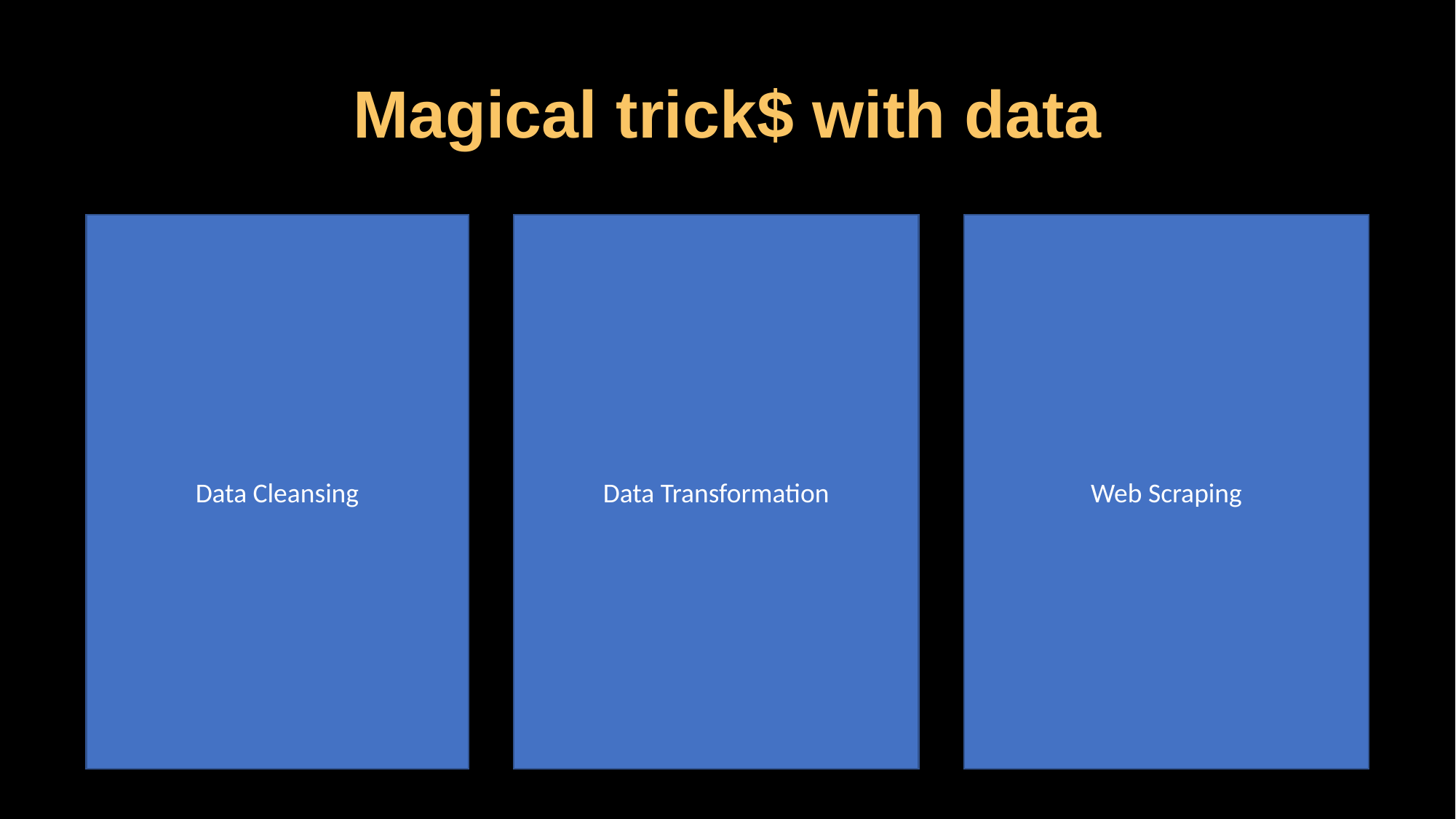

Magical trick$ with data
Data Cleansing
Data Transformation
Web Scraping